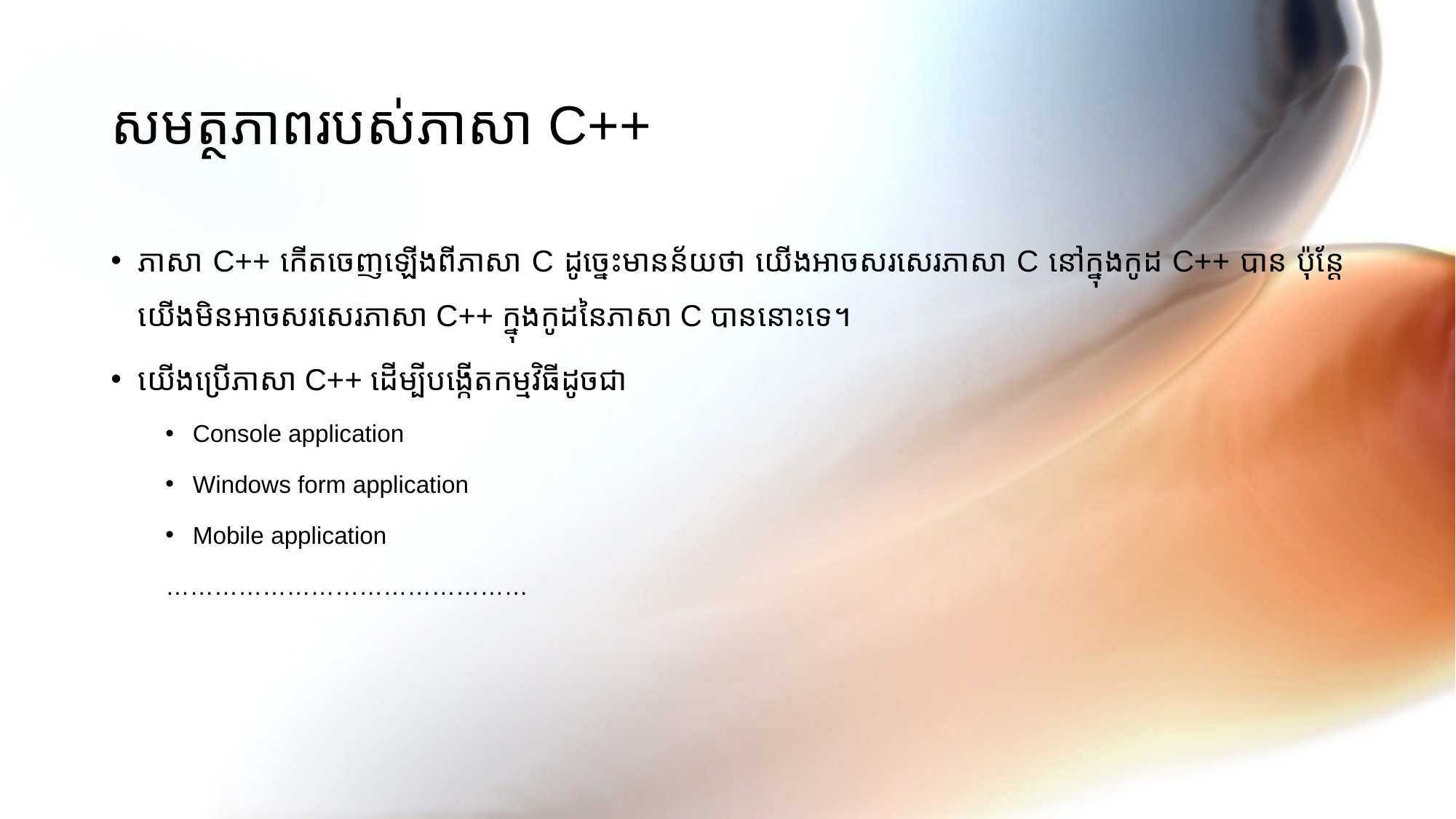

# សមត្ថភាពរបស់ភាសា C++
ភាសា C++ កើតចេញឡើងពីភាសា C ដូច្នេះមានន័យថា យើងអាចសរសេរភាសា C នៅក្នុងកូដ C++ បាន ប៉ុន្តែយើងមិនអាចសរសេរភាសា C++ ក្នុងកូដនៃភាសា C បាននោះទេ។
យើងប្រើភាសា C++ ដើម្បីបង្កើតកម្មវិធីដូចជា
Console application
Windows form application
Mobile application
………………………………………